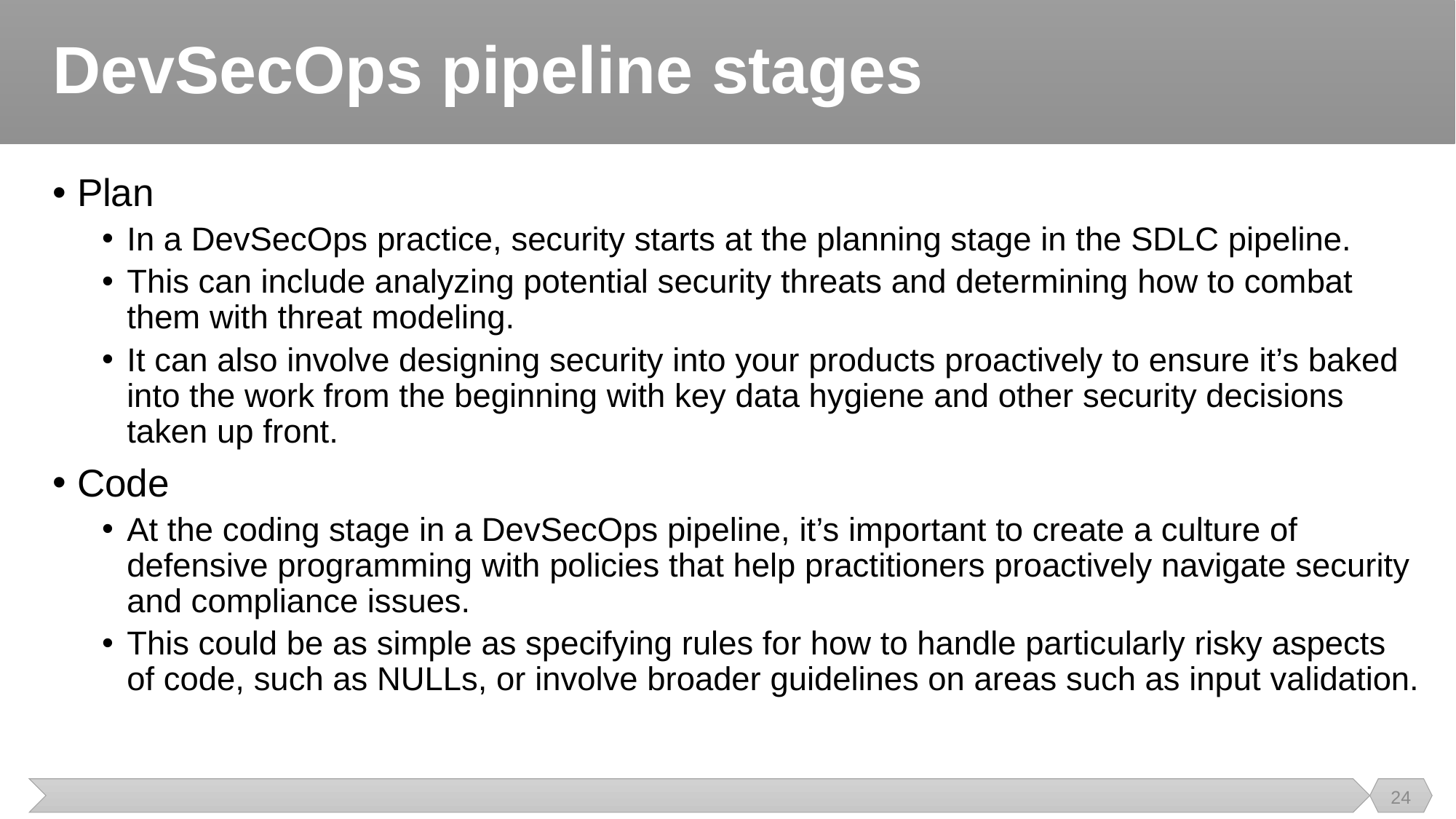

# DevSecOps pipeline stages
Plan
In a DevSecOps practice, security starts at the planning stage in the SDLC pipeline.
This can include analyzing potential security threats and determining how to combat them with threat modeling.
It can also involve designing security into your products proactively to ensure it’s baked into the work from the beginning with key data hygiene and other security decisions taken up front.
Code
At the coding stage in a DevSecOps pipeline, it’s important to create a culture of defensive programming with policies that help practitioners proactively navigate security and compliance issues.
This could be as simple as specifying rules for how to handle particularly risky aspects of code, such as NULLs, or involve broader guidelines on areas such as input validation.
24